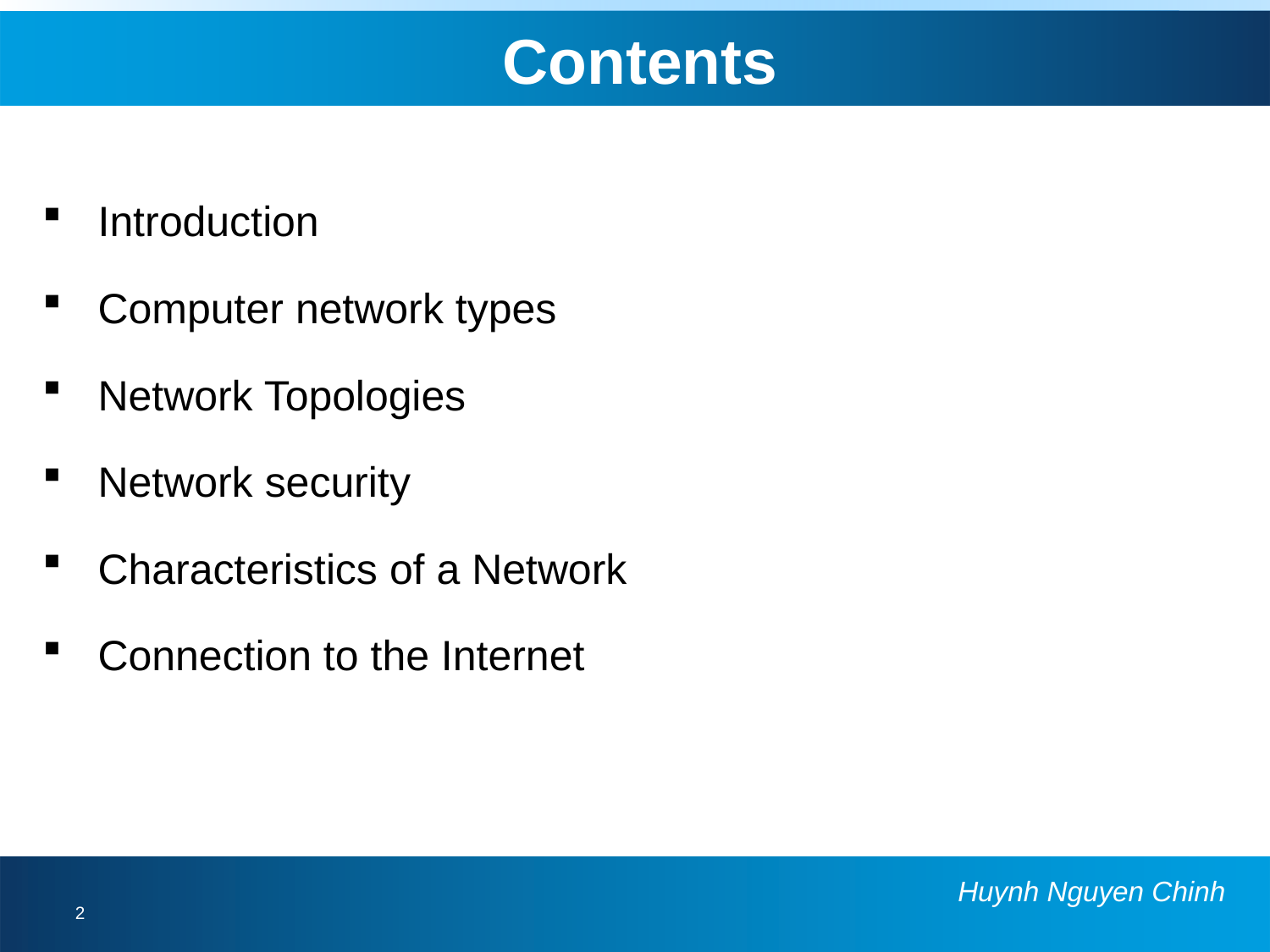

Contents
Introduction
Computer network types
Network Topologies
Network security
Characteristics of a Network
Connection to the Internet